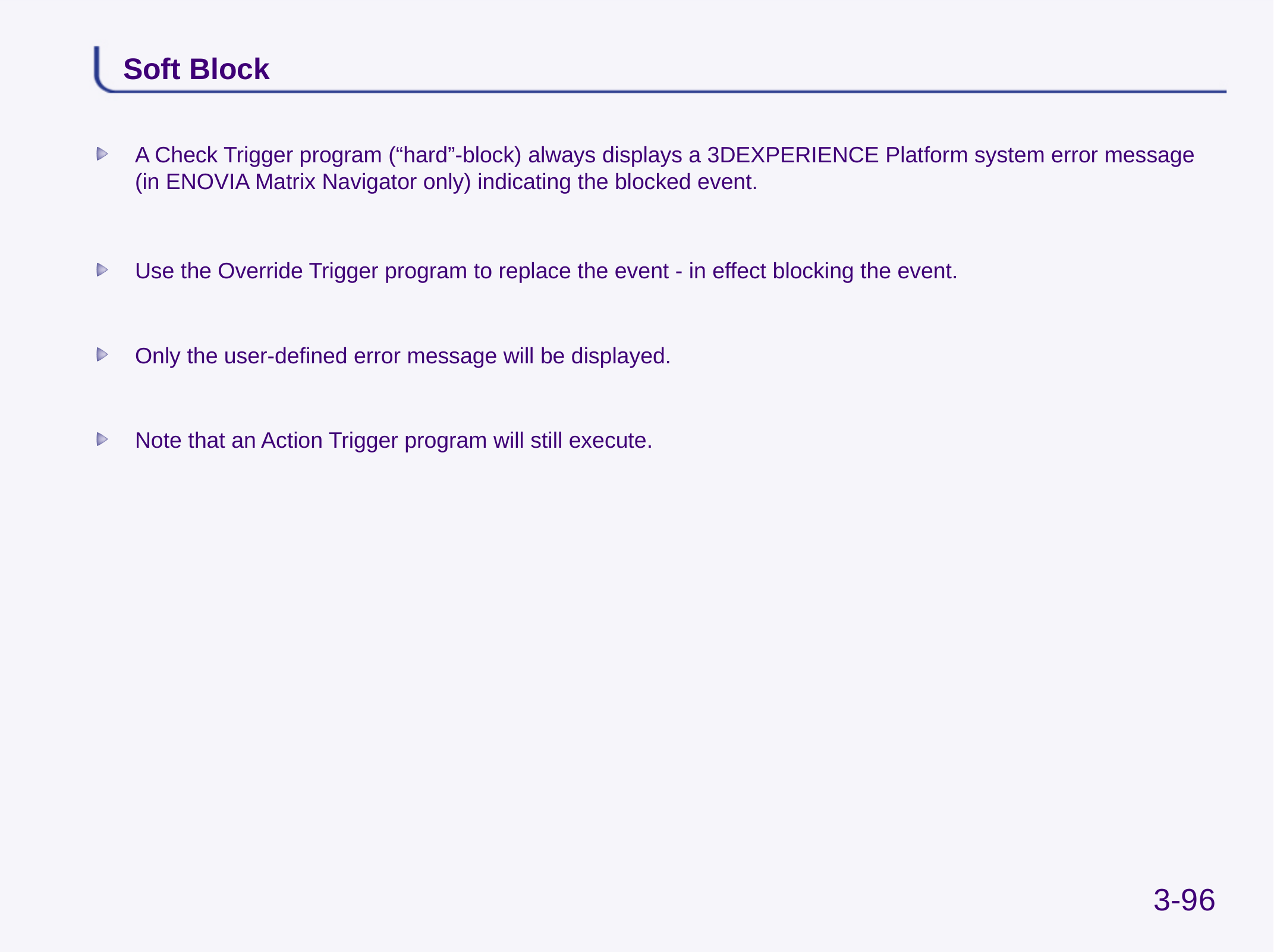

# Soft Block
A Check Trigger program (“hard”-block) always displays a 3DEXPERIENCE Platform system error message (in ENOVIA Matrix Navigator only) indicating the blocked event.

Use the Override Trigger program to replace the event - in effect blocking the event.
Only the user-defined error message will be displayed.
Note that an Action Trigger program will still execute.

3-96